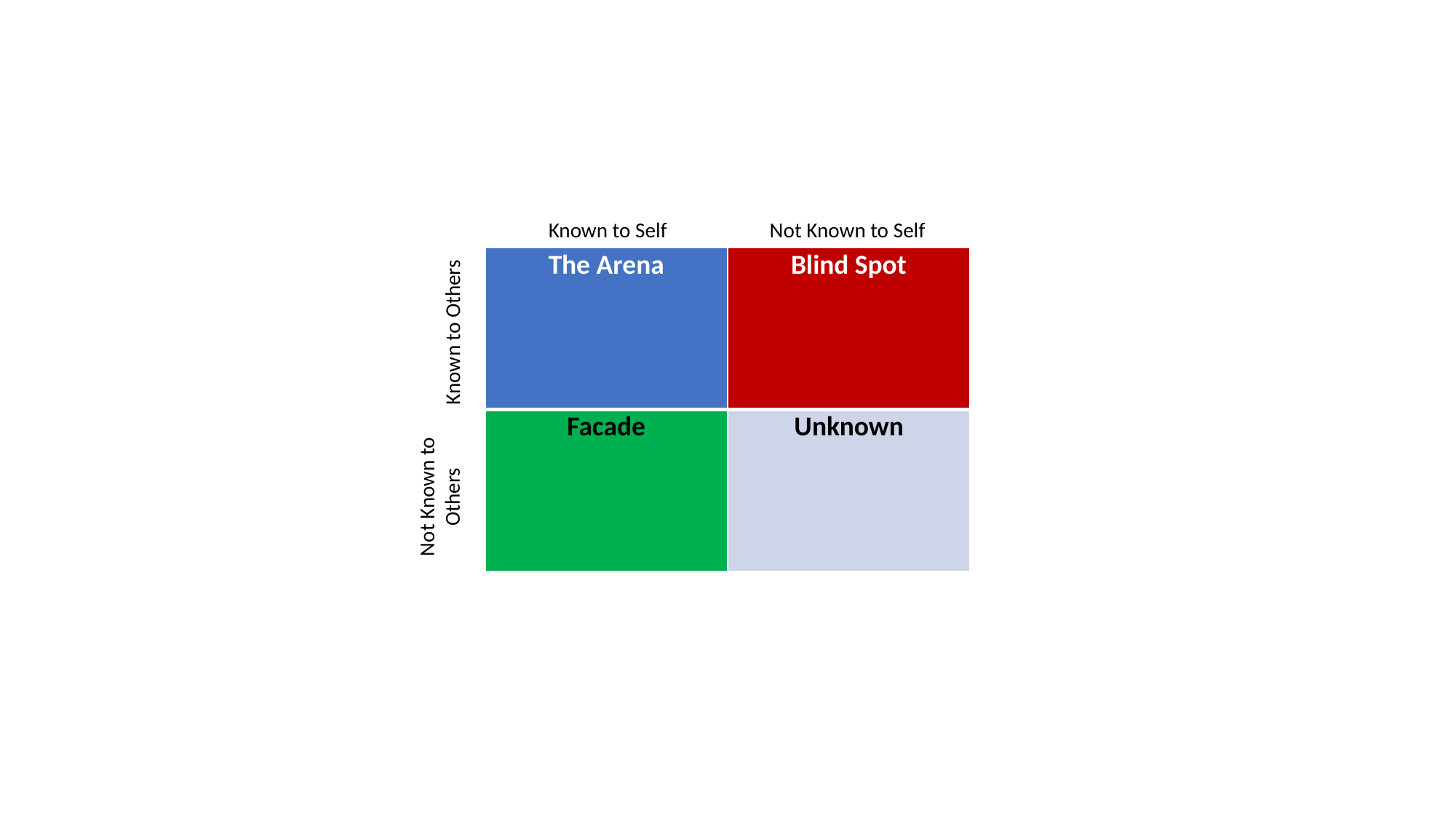

Not Known to Self
Known to Self
| The Arena | Blind Spot |
| --- | --- |
| Facade | Unknown |
Known to Others
Not Known to Others